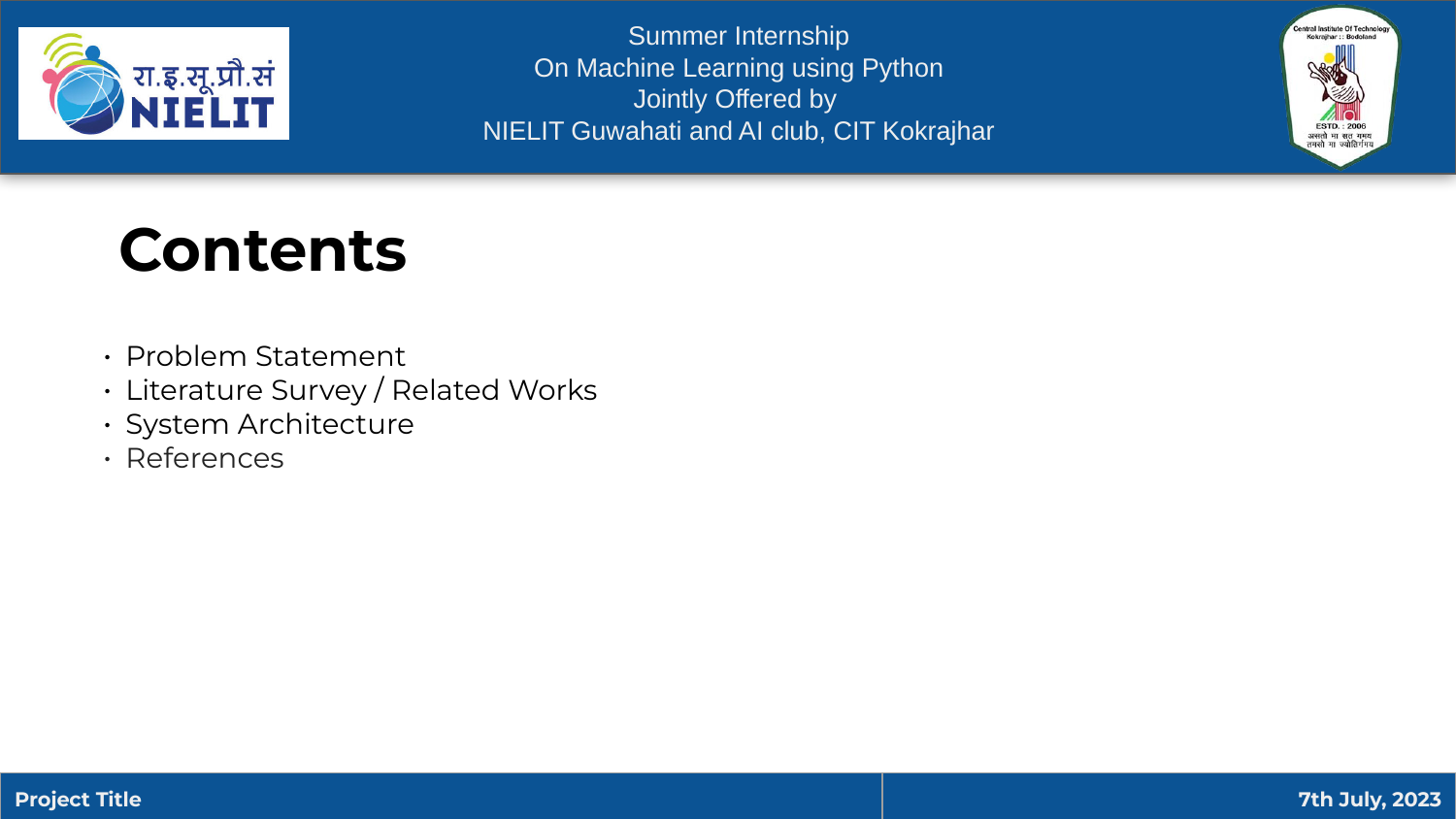

Contents
Problem Statement
Literature Survey / Related Works
System Architecture
References